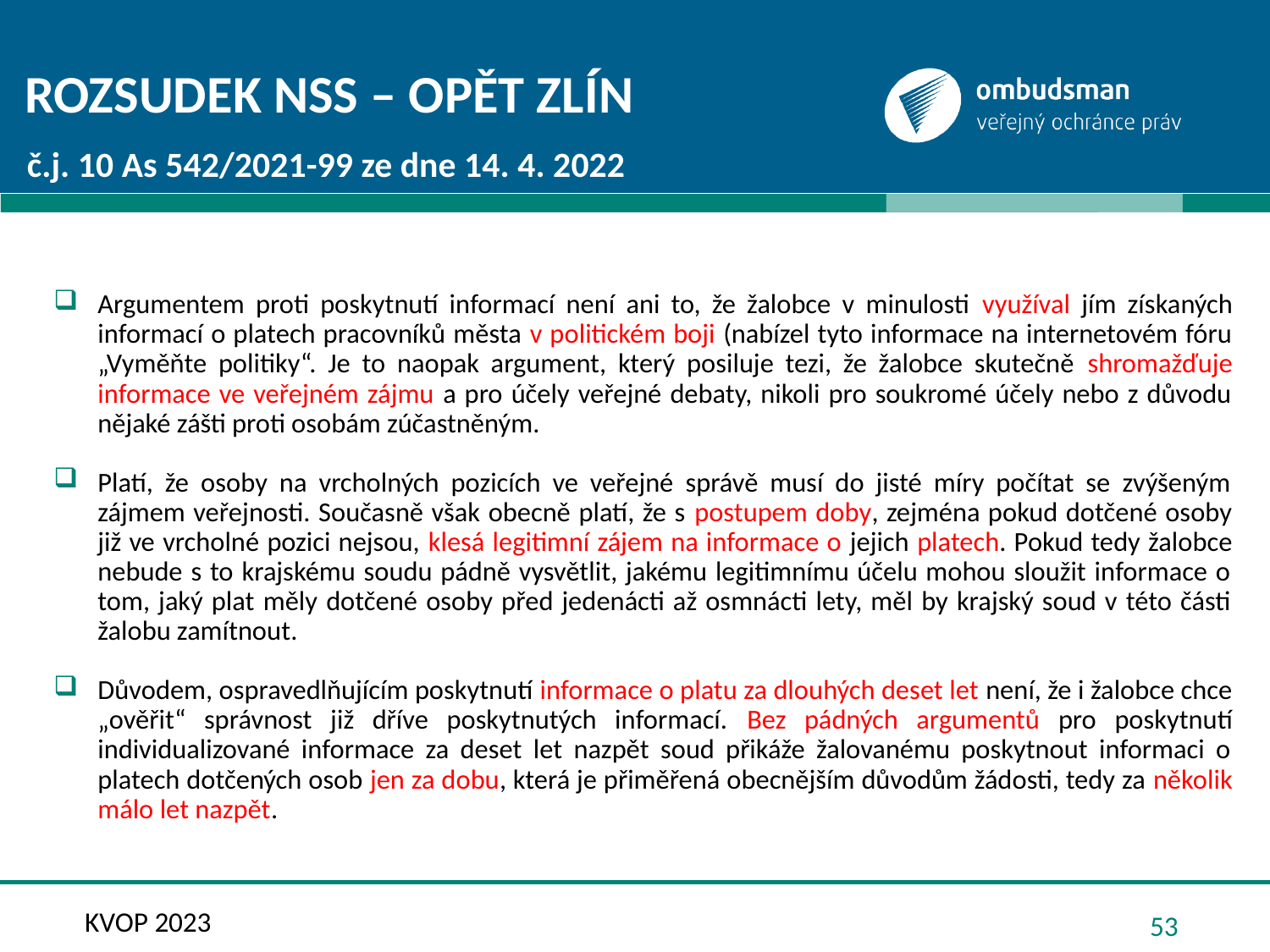

# Rozsudek NSS – opět zlín
č.j. 10 As 542/2021-99 ze dne 14. 4. 2022

Argumentem proti poskytnutí informací není ani to, že žalobce v minulosti využíval jím získaných informací o platech pracovníků města v politickém boji (nabízel tyto informace na internetovém fóru „Vyměňte politiky“. Je to naopak argument, který posiluje tezi, že žalobce skutečně shromažďuje informace ve veřejném zájmu a pro účely veřejné debaty, nikoli pro soukromé účely nebo z důvodu nějaké zášti proti osobám zúčastněným.

Platí, že osoby na vrcholných pozicích ve veřejné správě musí do jisté míry počítat se zvýšeným zájmem veřejnosti. Současně však obecně platí, že s postupem doby, zejména pokud dotčené osoby již ve vrcholné pozici nejsou, klesá legitimní zájem na informace o jejich platech. Pokud tedy žalobce nebude s to krajskému soudu pádně vysvětlit, jakému legitimnímu účelu mohou sloužit informace o tom, jaký plat měly dotčené osoby před jedenácti až osmnácti lety, měl by krajský soud v této části žalobu zamítnout.

Důvodem, ospravedlňujícím poskytnutí informace o platu za dlouhých deset let není, že i žalobce chce „ověřit“ správnost již dříve poskytnutých informací. Bez pádných argumentů pro poskytnutí individualizované informace za deset let nazpět soud přikáže žalovanému poskytnout informaci o platech dotčených osob jen za dobu, která je přiměřená obecnějším důvodům žádosti, tedy za několik málo let nazpět.

53
KVOP 2023